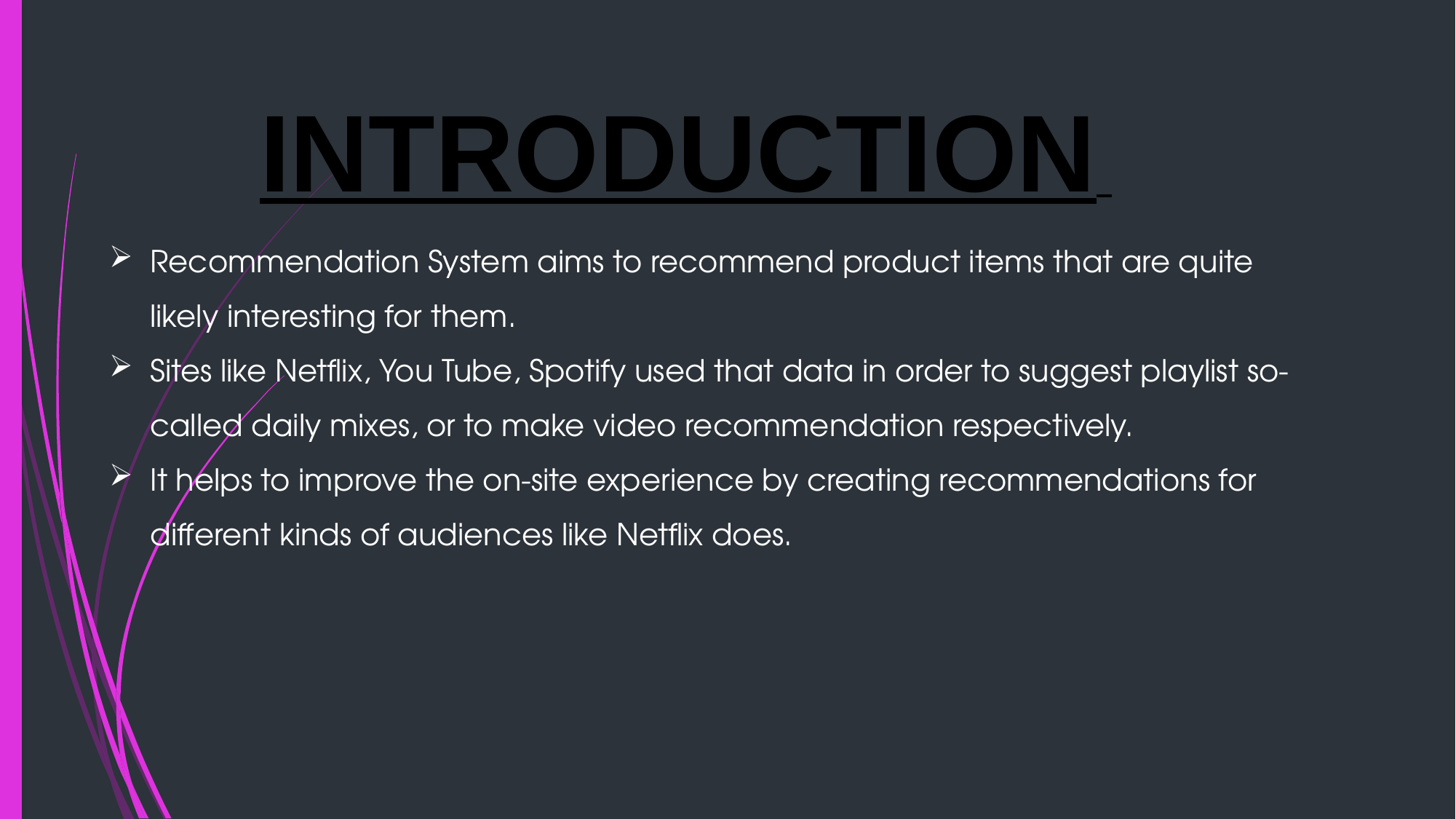

# INTRODUCTION
Recommendation System aims to recommend product items that are quite likely interesting for them.
Sites like Netflix, You Tube, Spotify used that data in order to suggest playlist so-called daily mixes, or to make video recommendation respectively.
It helps to improve the on-site experience by creating recommendations for different kinds of audiences like Netflix does.